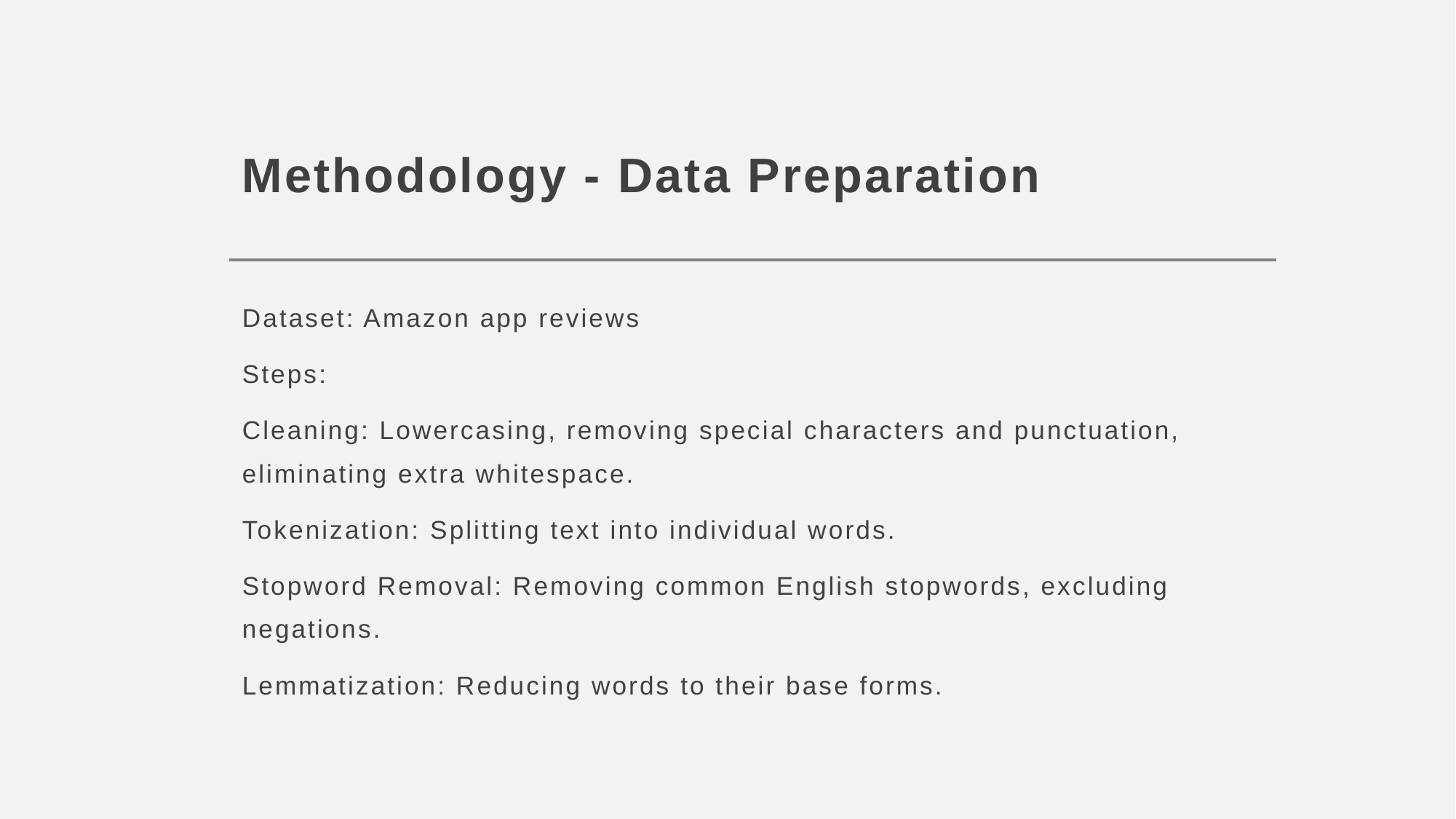

# Methodology - Data Preparation
Dataset: Amazon app reviews
Steps:
Cleaning: Lowercasing, removing special characters and punctuation, eliminating extra whitespace.
Tokenization: Splitting text into individual words.
Stopword Removal: Removing common English stopwords, excluding negations.
Lemmatization: Reducing words to their base forms.